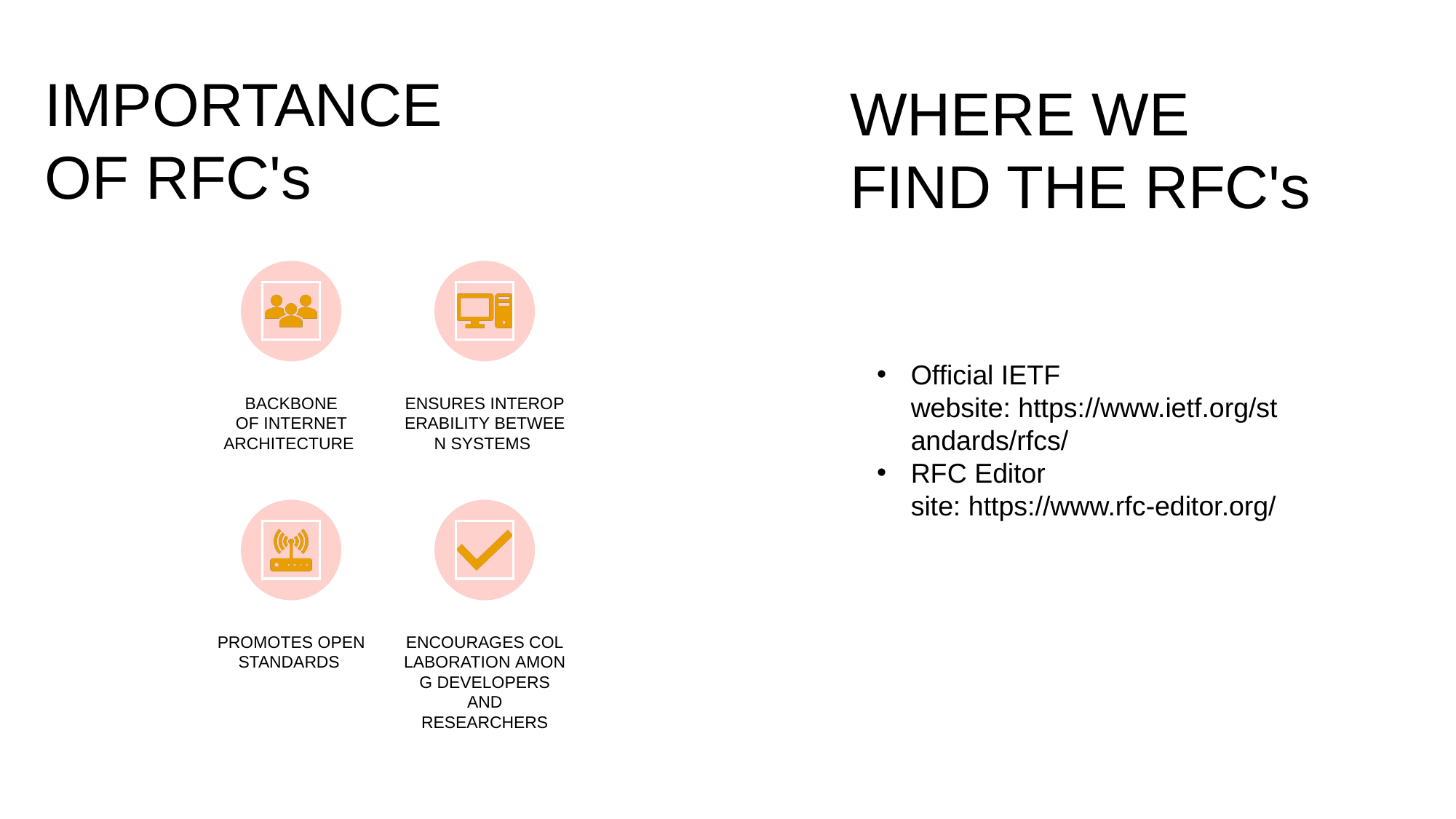

IMPORTANCE OF RFC's

WHERE WE FIND THE RFC's
Backbone of Internet architecture
Ensures interoperability between systems
Promotes open standards
Encourages collaboration among developers and researchers
Official IETF website: https://www.ietf.org/standards/rfcs/
RFC Editor site: https://www.rfc-editor.org/